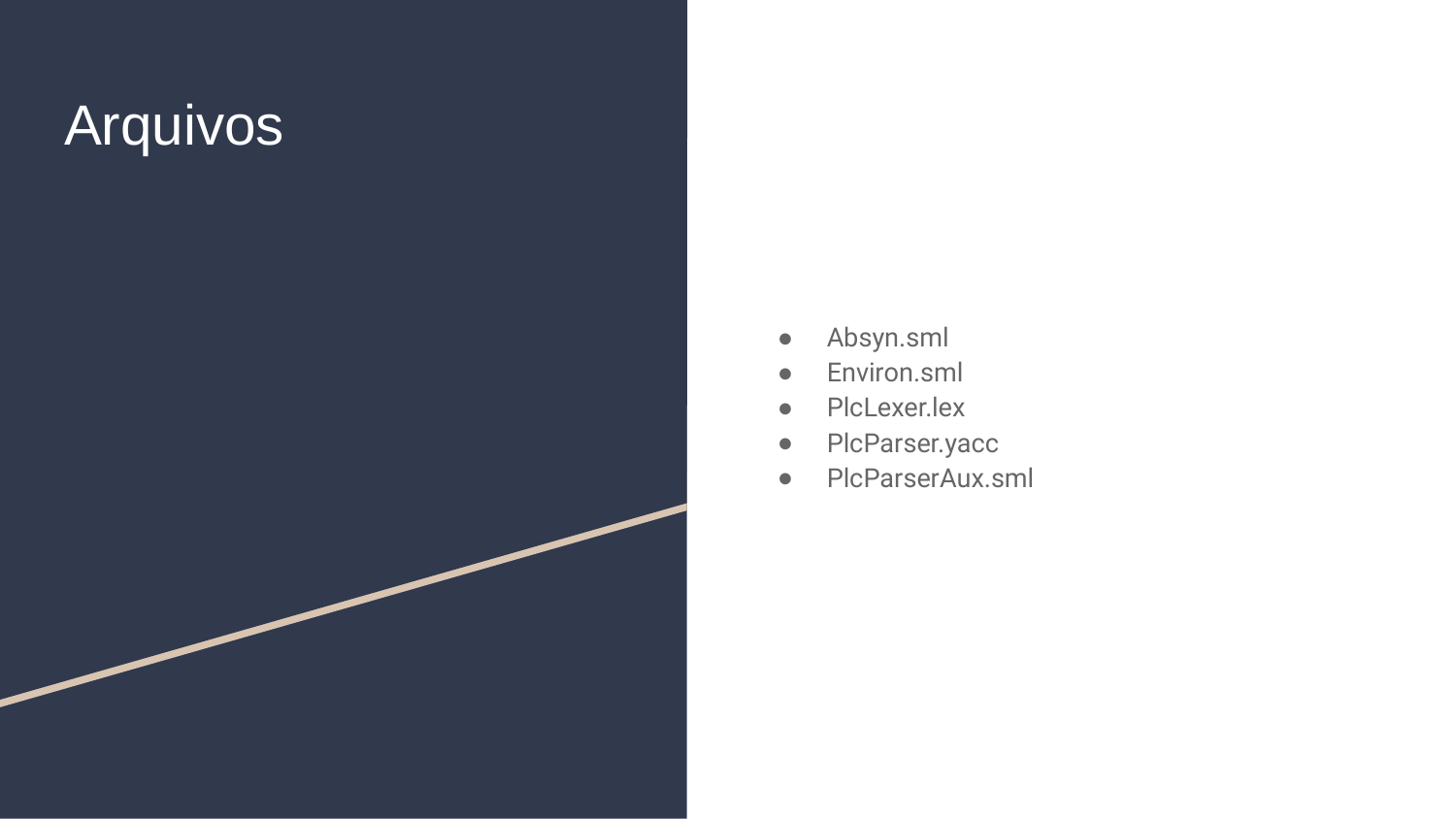

# Arquivos
Absyn.sml
Environ.sml
PlcLexer.lex
PlcParser.yacc
PlcParserAux.sml